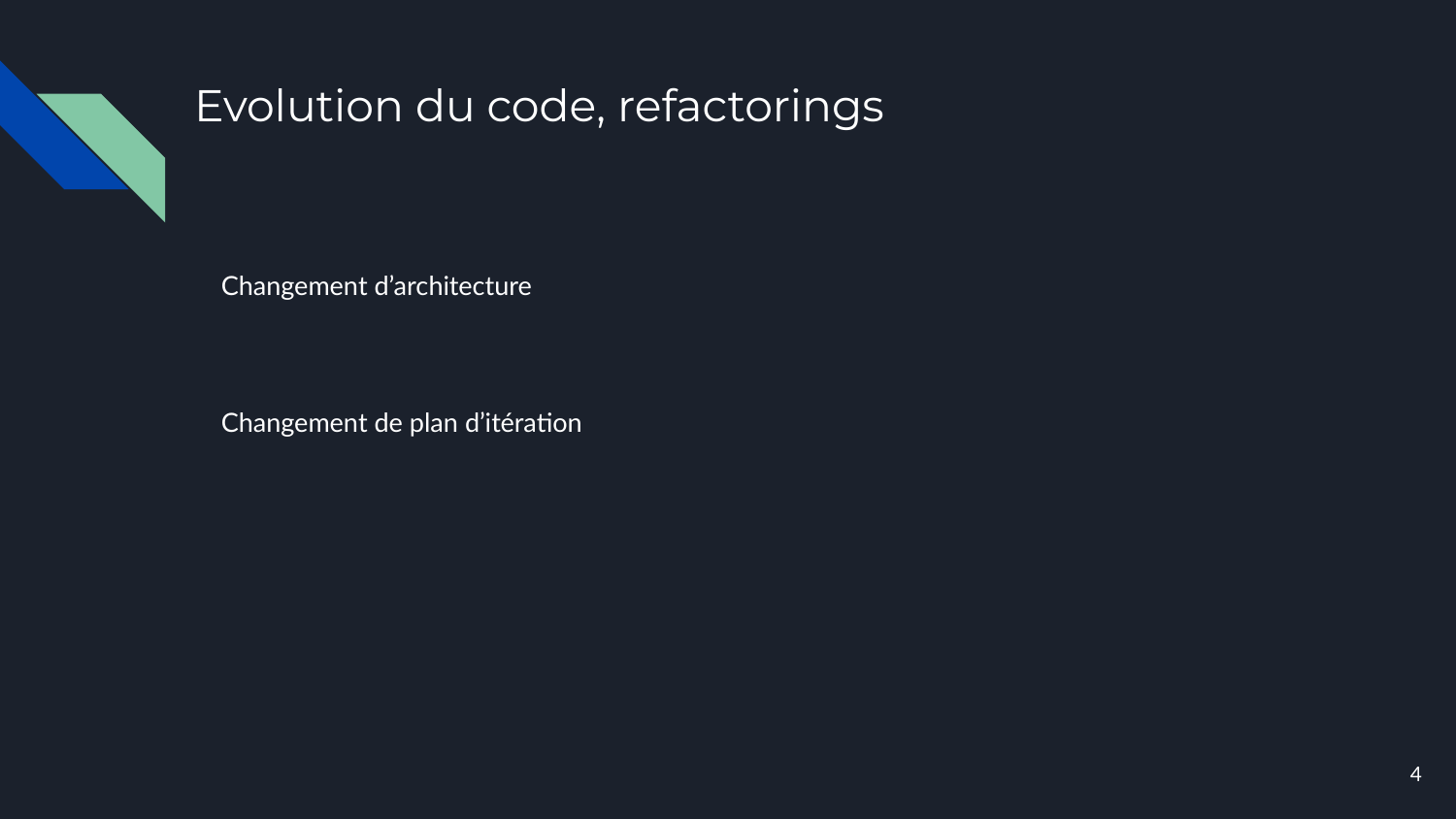

# Evolution du code, refactorings
Changement d’architecture

Changement de plan d’itération
4